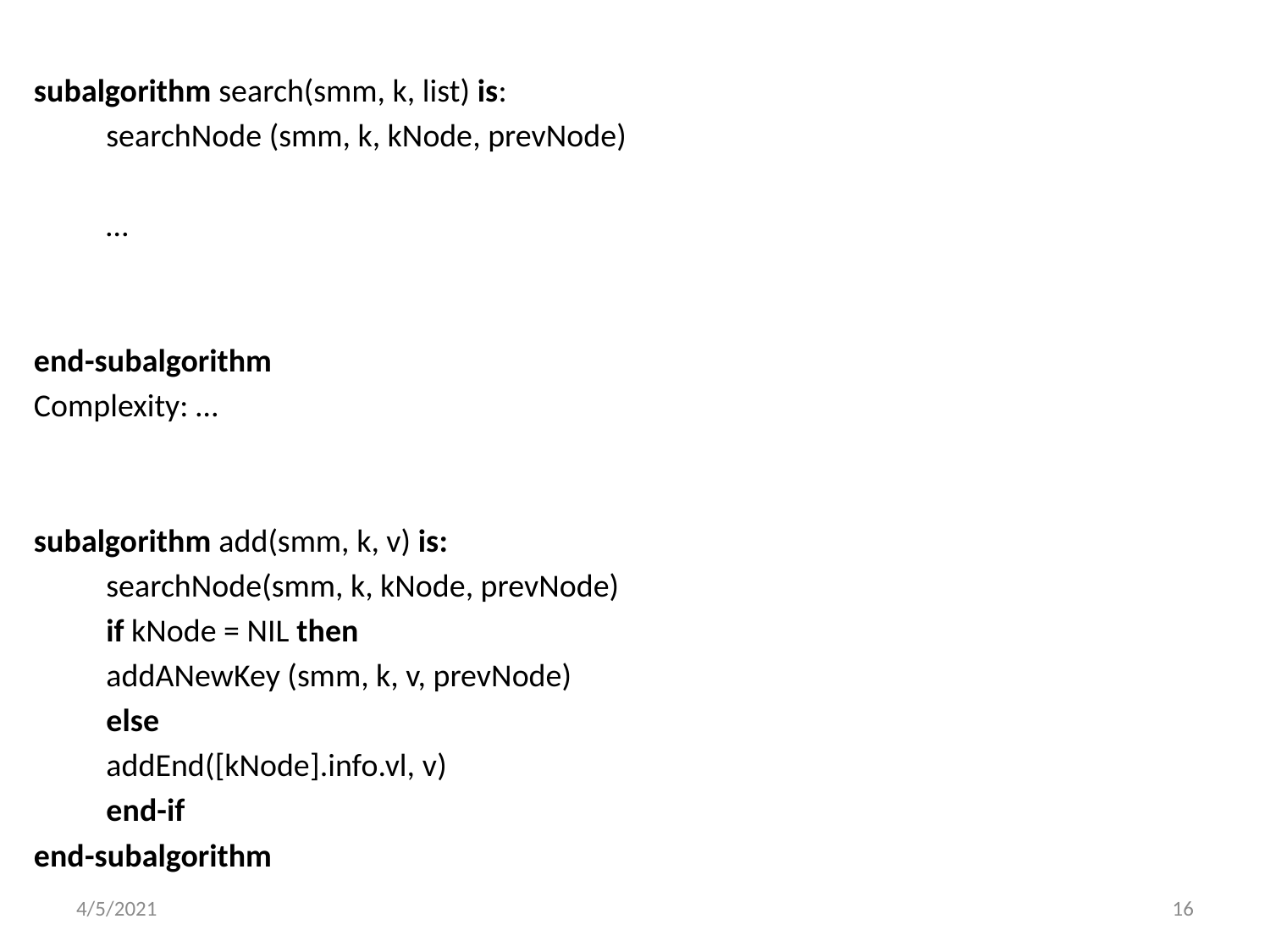

# .
subalgorithm search(smm, k, list) is:
	searchNode (smm, k, kNode, prevNode)

	…

end-subalgorithm
Complexity: …

subalgorithm add(smm, k, v) is:
	searchNode(smm, k, kNode, prevNode)
	if kNode = NIL then
		addANewKey (smm, k, v, prevNode)
	else
		addEnd([kNode].info.vl, v)
	end-if
end-subalgorithm
4/5/2021
16